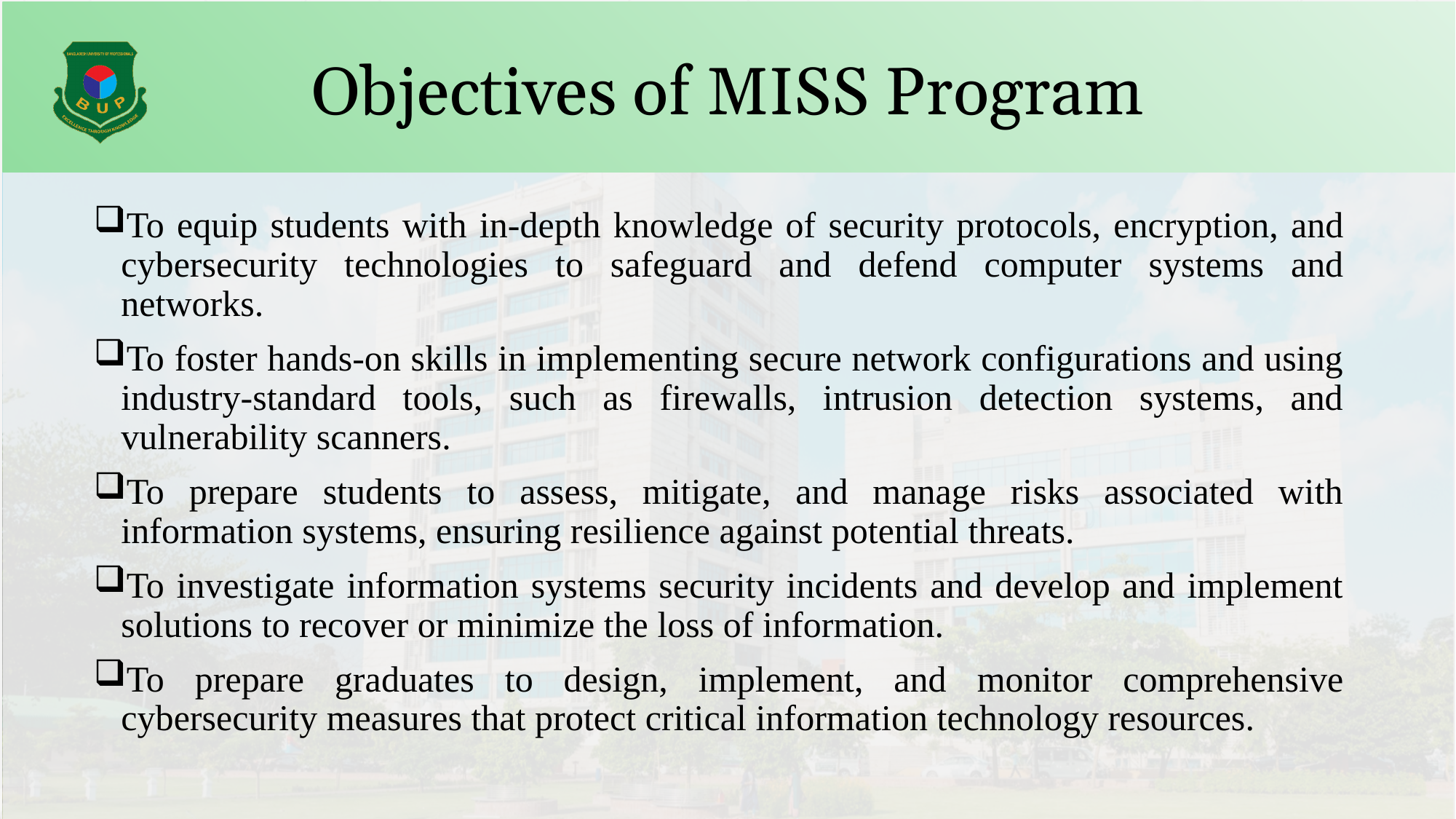

# Objectives of MISS Program
To equip students with in-depth knowledge of security protocols, encryption, and cybersecurity technologies to safeguard and defend computer systems and networks.
To foster hands-on skills in implementing secure network configurations and using industry-standard tools, such as firewalls, intrusion detection systems, and vulnerability scanners.
To prepare students to assess, mitigate, and manage risks associated with information systems, ensuring resilience against potential threats.
To investigate information systems security incidents and develop and implement solutions to recover or minimize the loss of information.
To prepare graduates to design, implement, and monitor comprehensive cybersecurity measures that protect critical information technology resources.
10